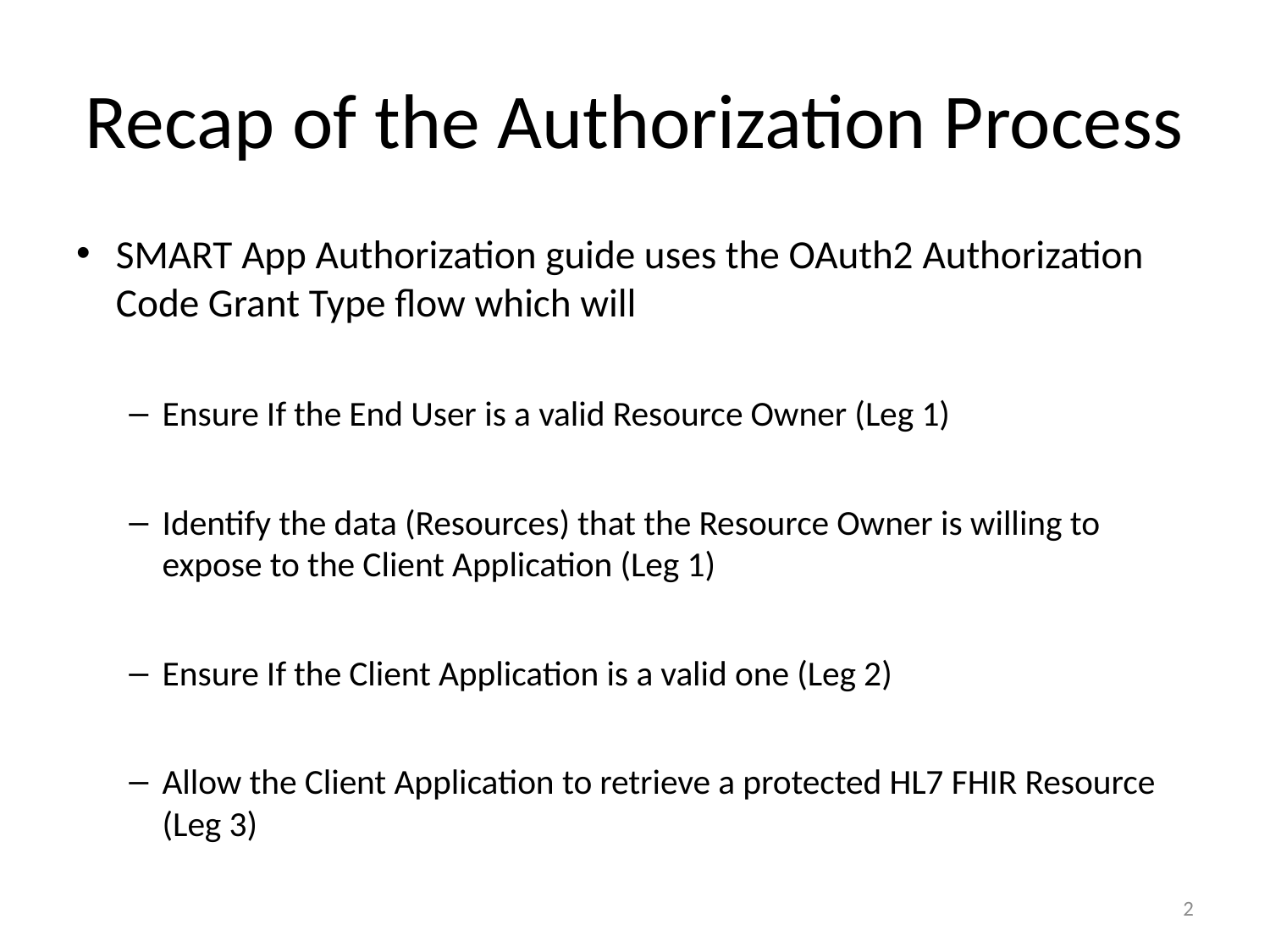

# Recap of the Authorization Process
SMART App Authorization guide uses the OAuth2 Authorization Code Grant Type flow which will

Ensure If the End User is a valid Resource Owner (Leg 1)

Identify the data (Resources) that the Resource Owner is willing to expose to the Client Application (Leg 1)

Ensure If the Client Application is a valid one (Leg 2)

Allow the Client Application to retrieve a protected HL7 FHIR Resource (Leg 3)

2